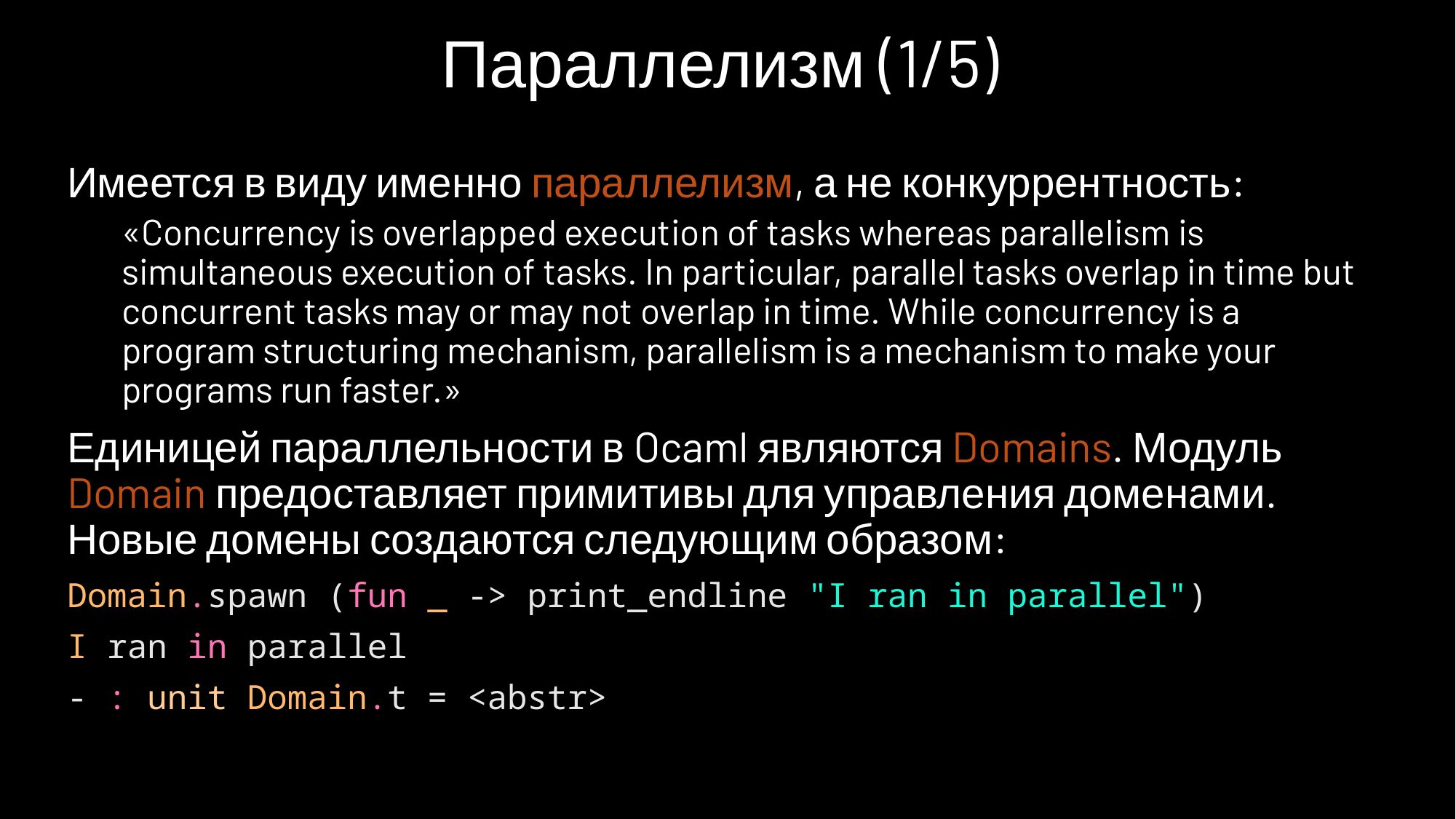

# Параллелизм (1/5)
Имеется в виду именно параллелизм, а не конкуррентность:
«Concurrency is overlapped execution of tasks whereas parallelism is simultaneous execution of tasks. In particular, parallel tasks overlap in time but concurrent tasks may or may not overlap in time. While concurrency is a program structuring mechanism, parallelism is a mechanism to make your programs run faster.»
Единицей параллельности в Ocaml являются Domains. Модуль Domain предоставляет примитивы для управления доменами. Новые домены создаются следующим образом:
Domain.spawn (fun _ -> print_endline "I ran in parallel")
I ran in parallel
- : unit Domain.t = <abstr>